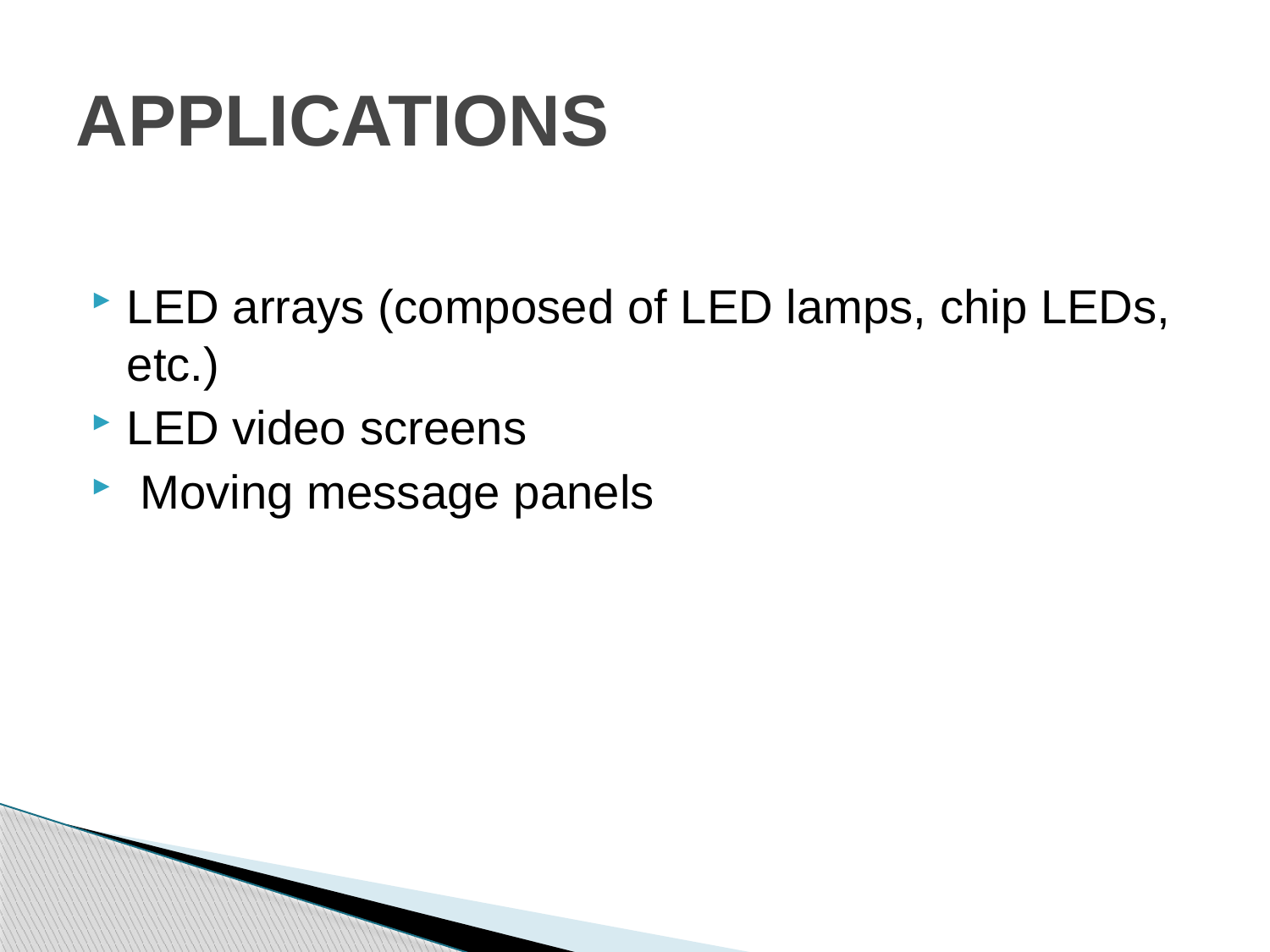

# APPLICATIONS

LED arrays (composed of LED lamps, chip LEDs, etc.)
LED video screens
 Moving message panels